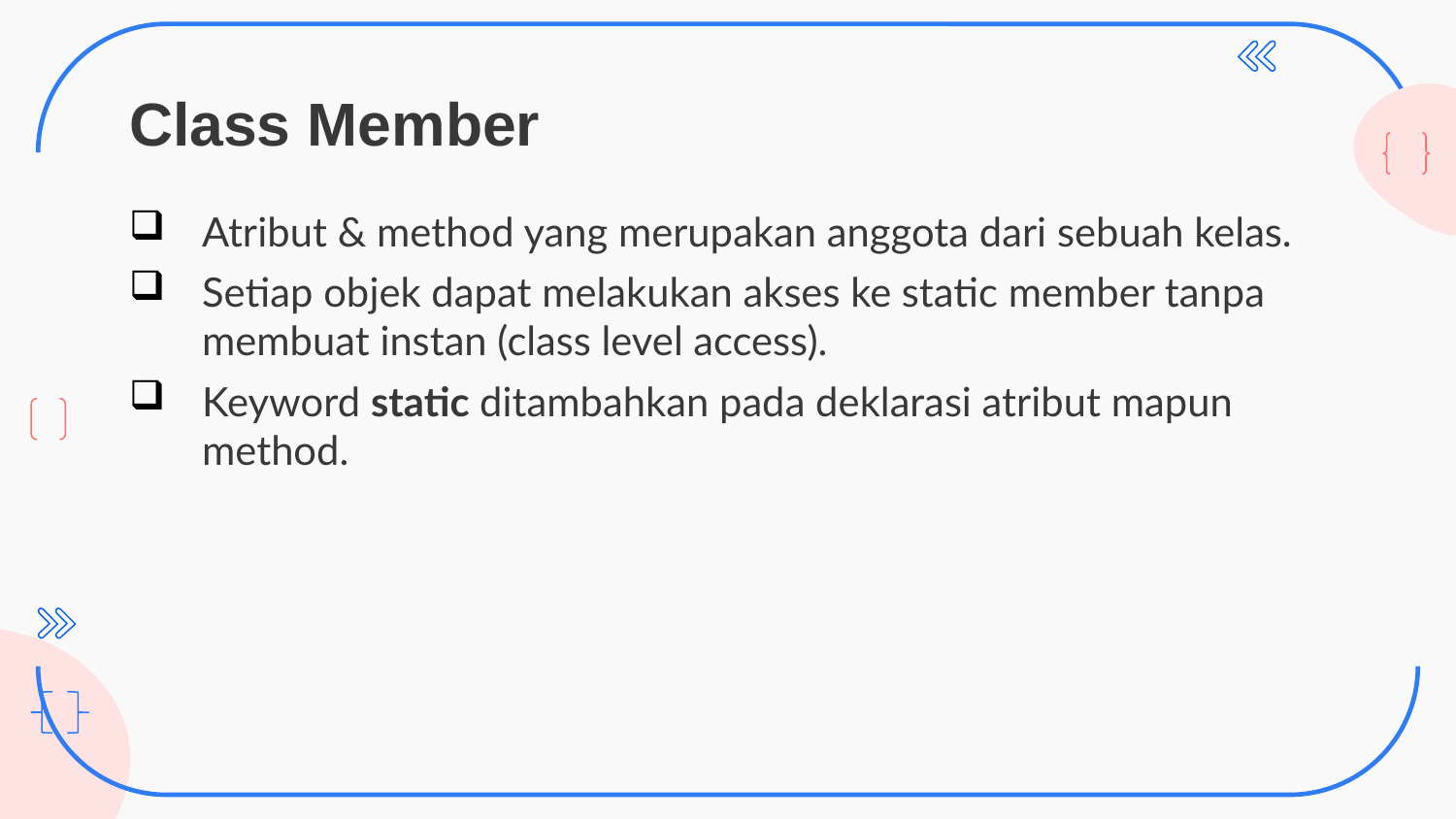

# Class Member
Atribut & method yang merupakan anggota dari sebuah kelas.
Setiap objek dapat melakukan akses ke static member tanpa membuat instan (class level access).
Keyword static ditambahkan pada deklarasi atribut mapun method.